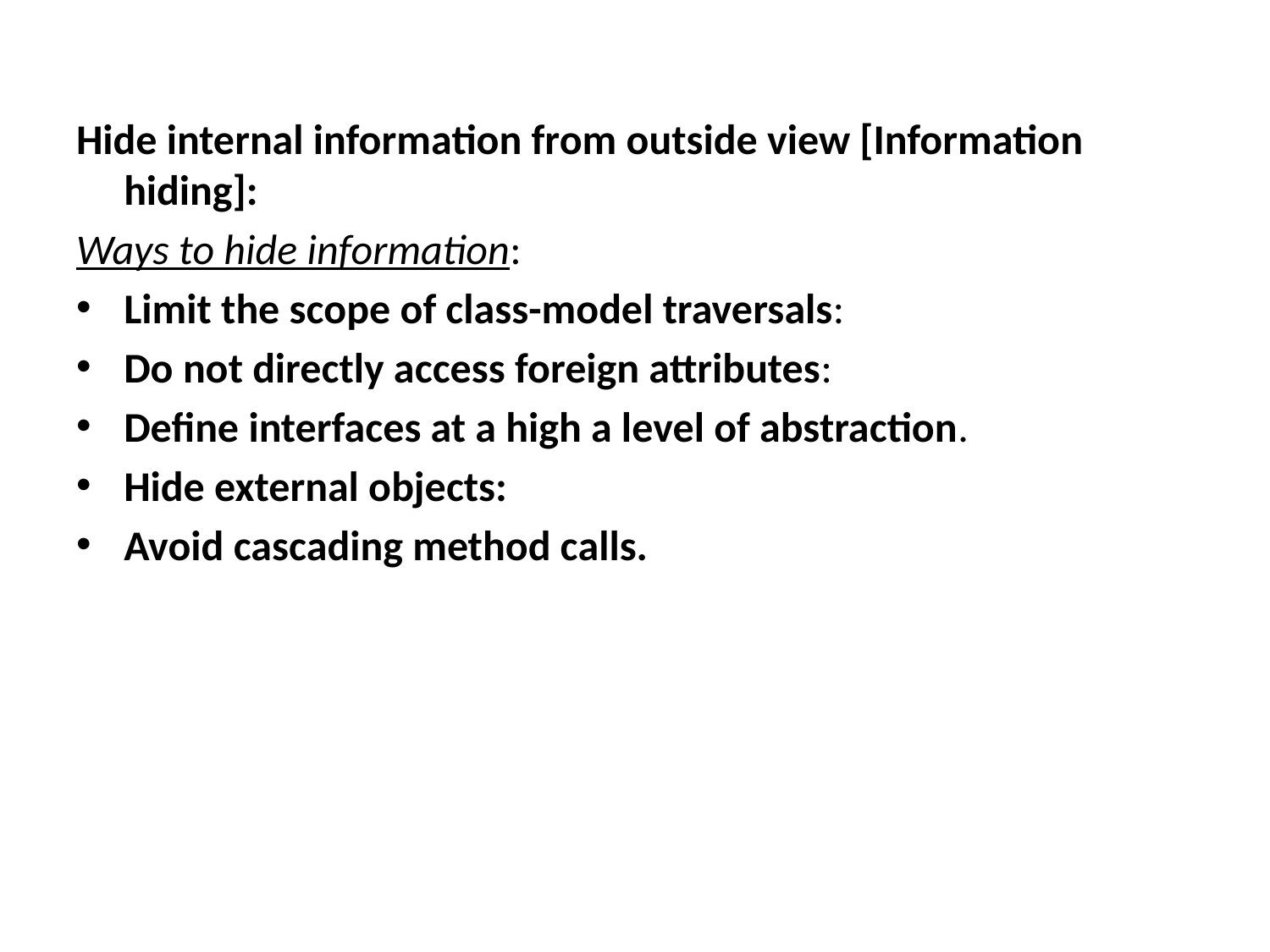

Hide internal information from outside view [Information hiding]:
Ways to hide information:
Limit the scope of class-model traversals:
Do not directly access foreign attributes:
Define interfaces at a high a level of abstraction.
Hide external objects:
Avoid cascading method calls.